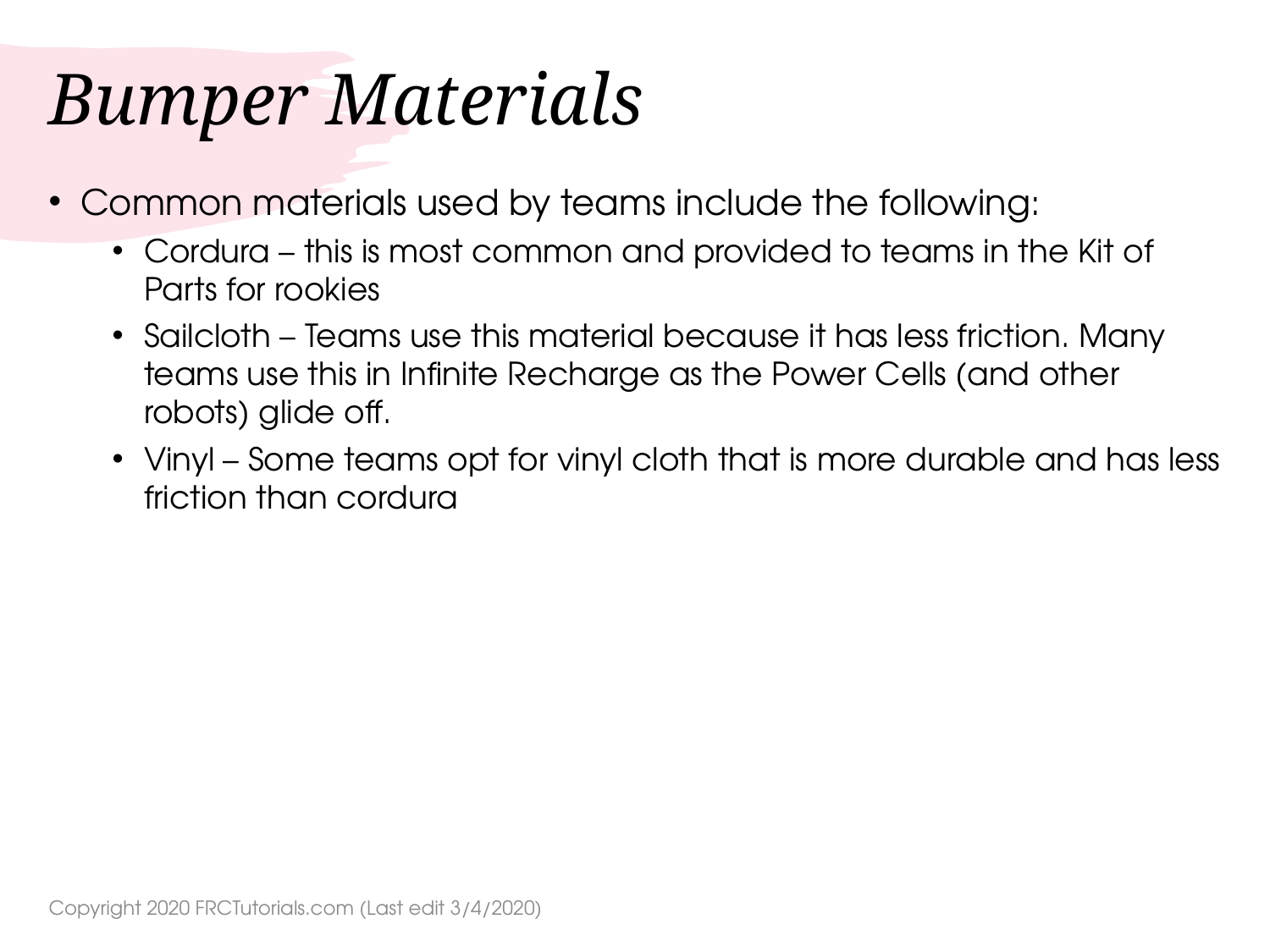

# Bumper Materials
Common materials used by teams include the following:
Cordura – this is most common and provided to teams in the Kit of Parts for rookies
Sailcloth – Teams use this material because it has less friction. Many teams use this in Infinite Recharge as the Power Cells (and other robots) glide off.
Vinyl – Some teams opt for vinyl cloth that is more durable and has less friction than cordura
Copyright 2020 FRCTutorials.com (Last edit 3/4/2020)